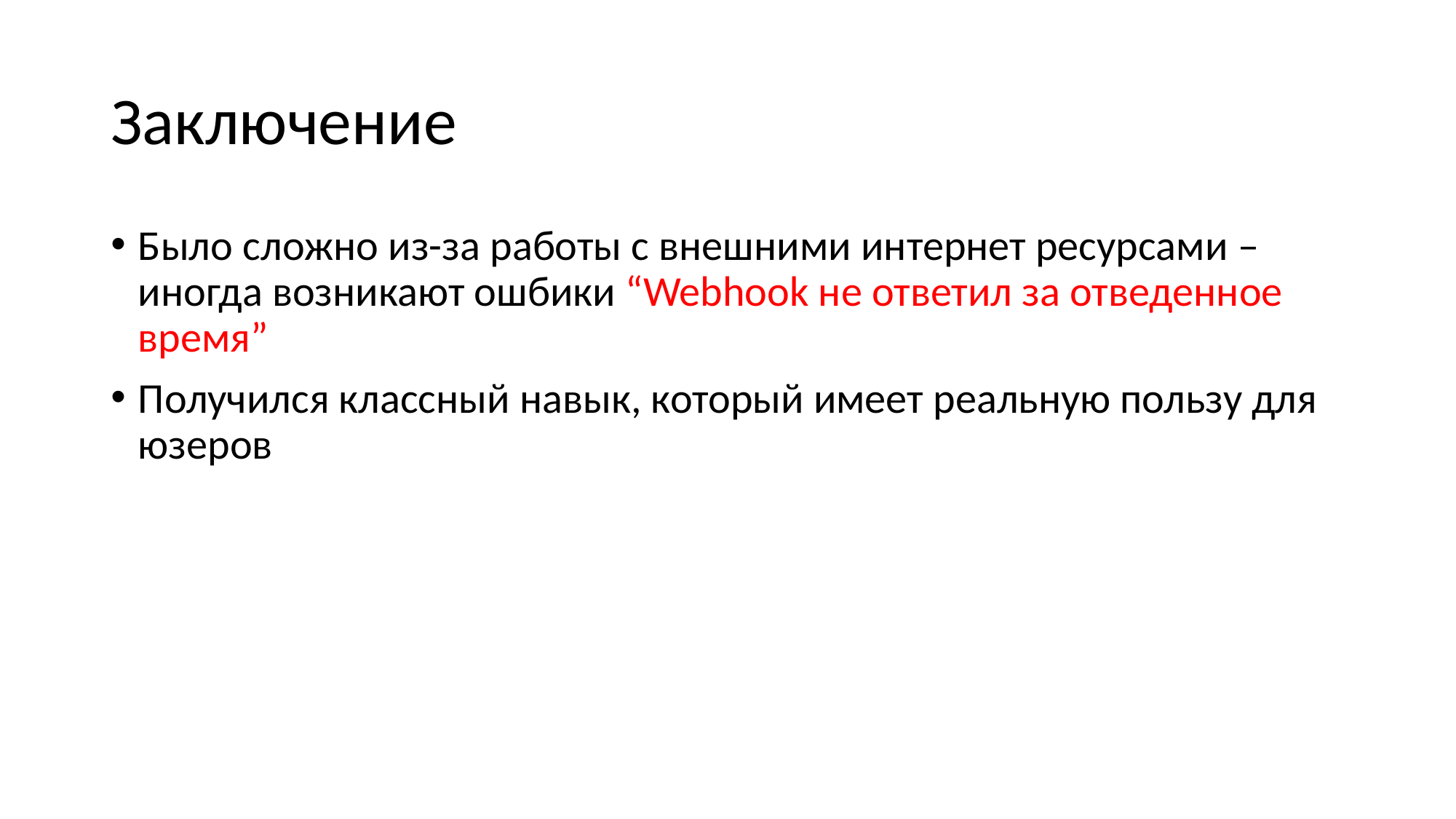

# Заключение
Было сложно из-за работы с внешними интернет ресурсами – иногда возникают ошбики “Webhook не ответил за отведенное время”
Получился классный навык, который имеет реальную пользу для юзеров